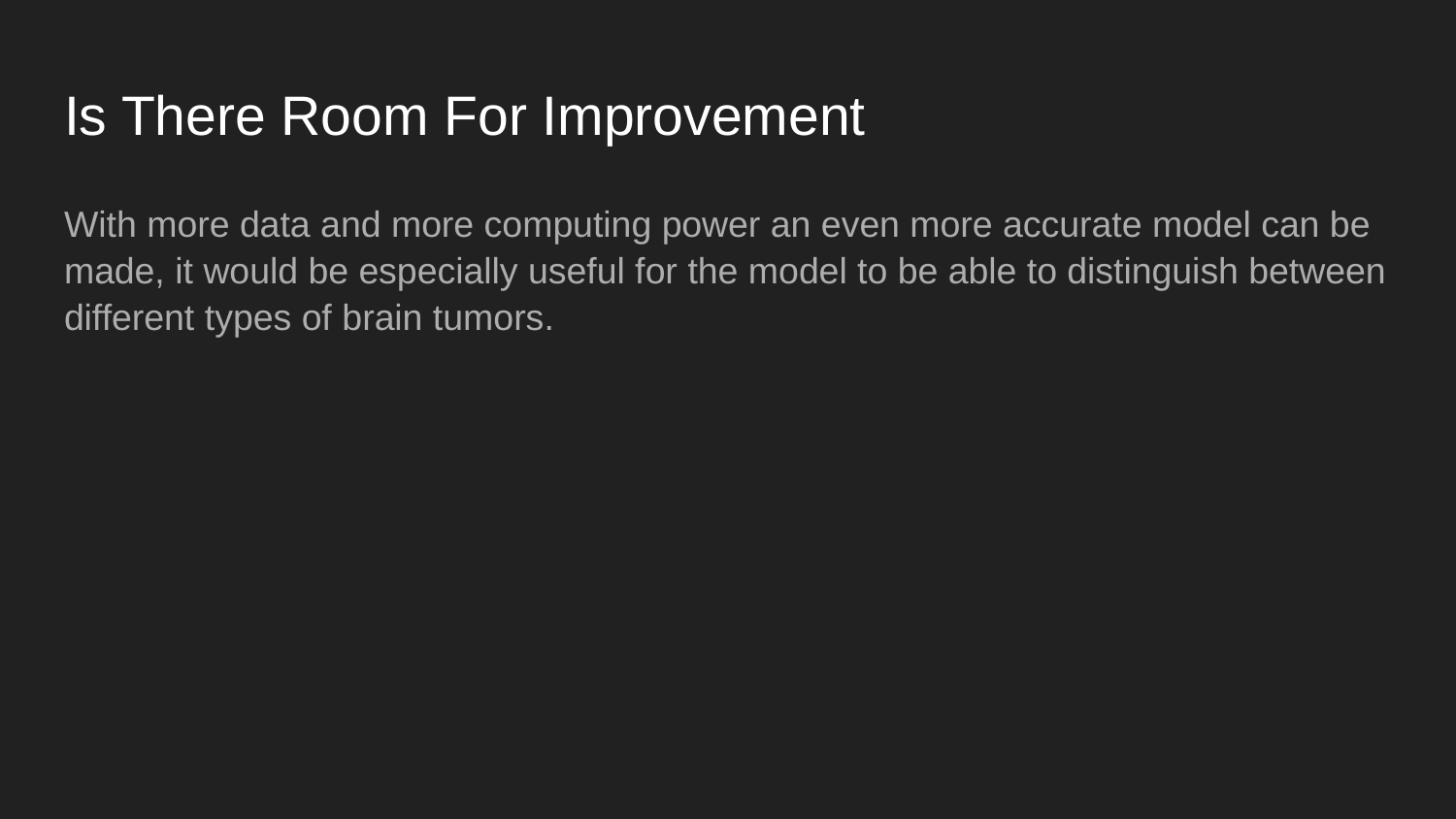

# Is There Room For Improvement
With more data and more computing power an even more accurate model can be made, it would be especially useful for the model to be able to distinguish between different types of brain tumors.